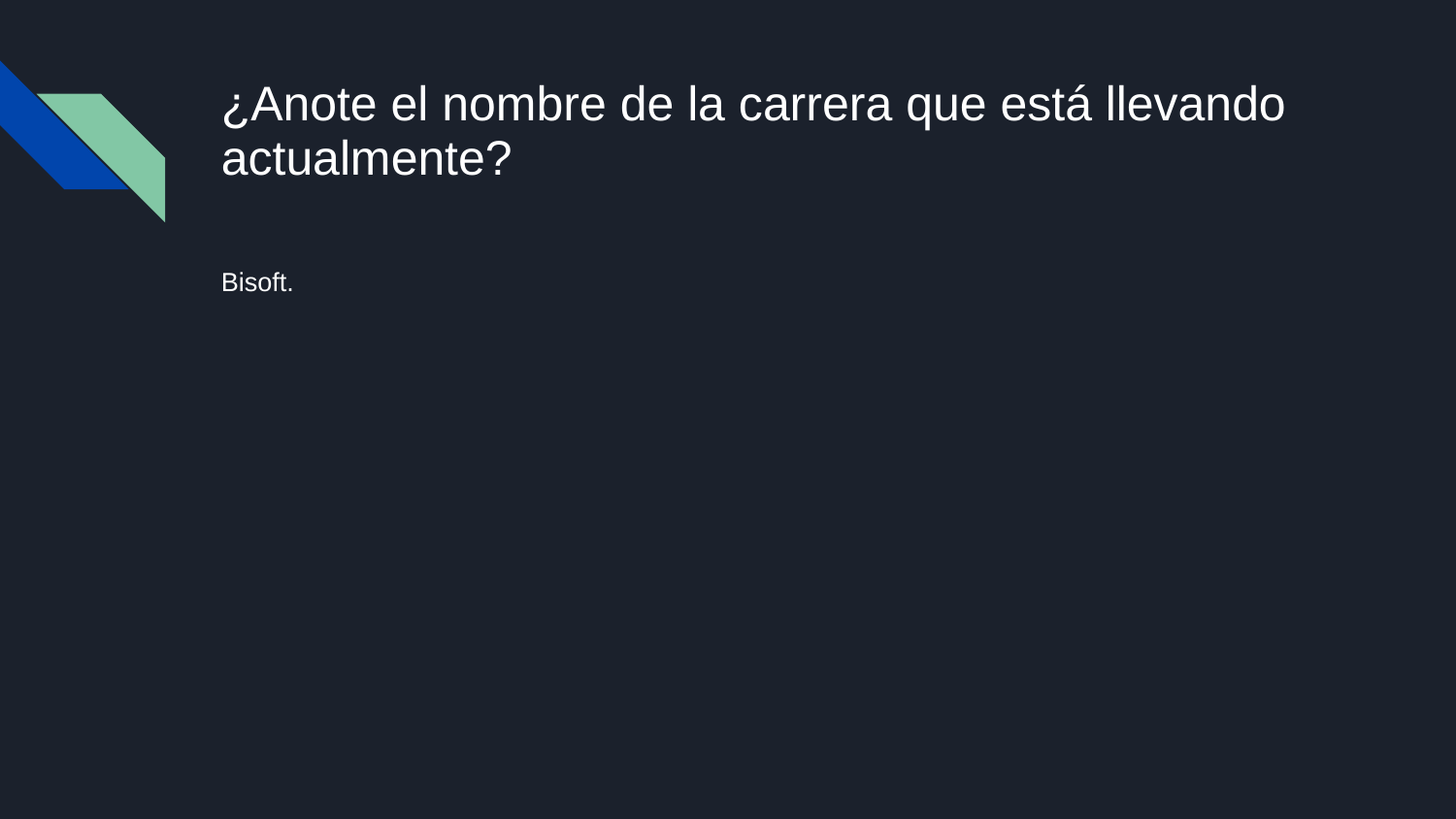

# ¿Anote el nombre de la carrera que está llevando actualmente?
Bisoft.